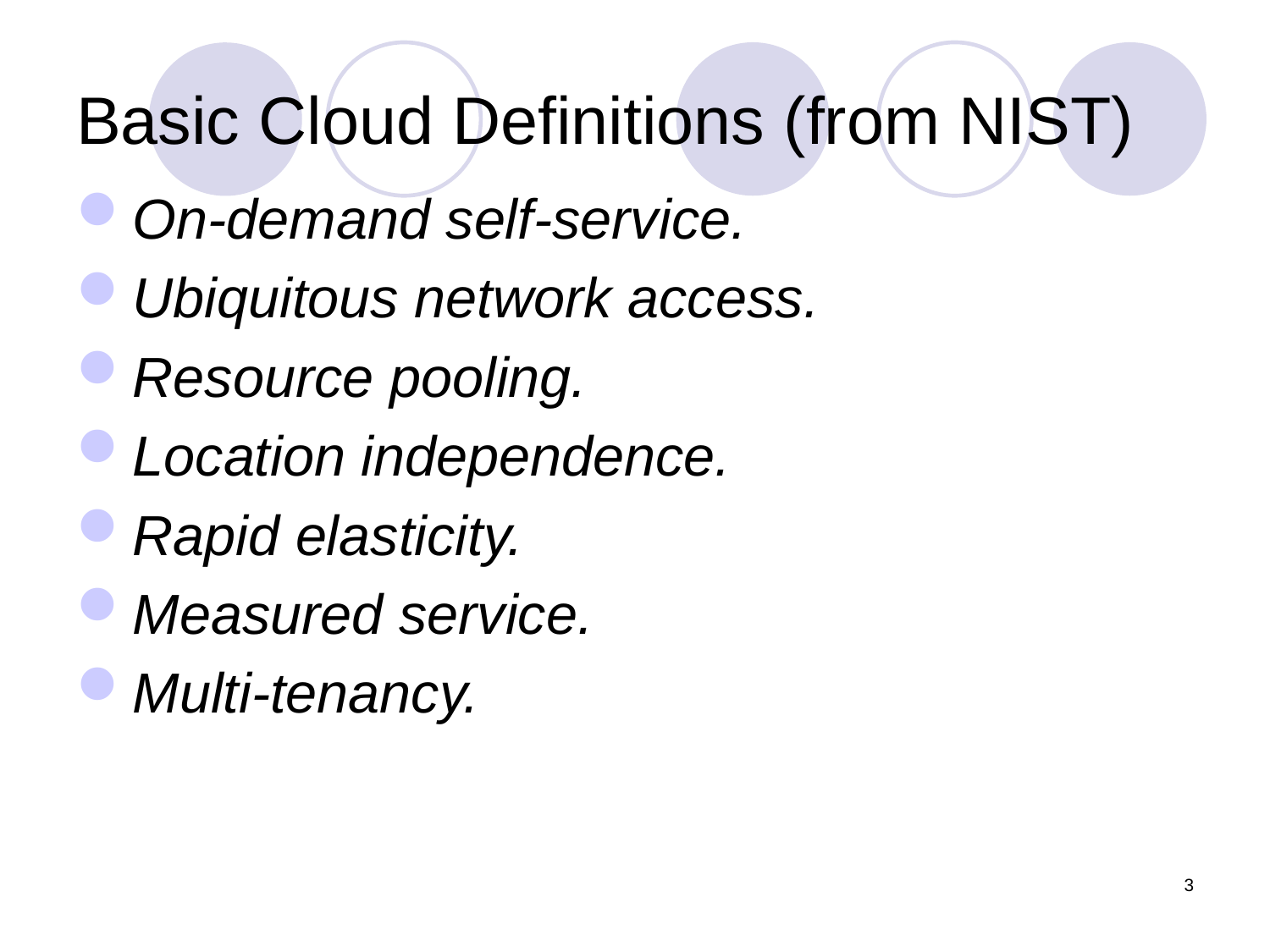

# Basic Cloud Definitions (from NIST)
On-demand self-service.
Ubiquitous network access.
Resource pooling.
Location independence.
Rapid elasticity.
Measured service.
Multi-tenancy.
3